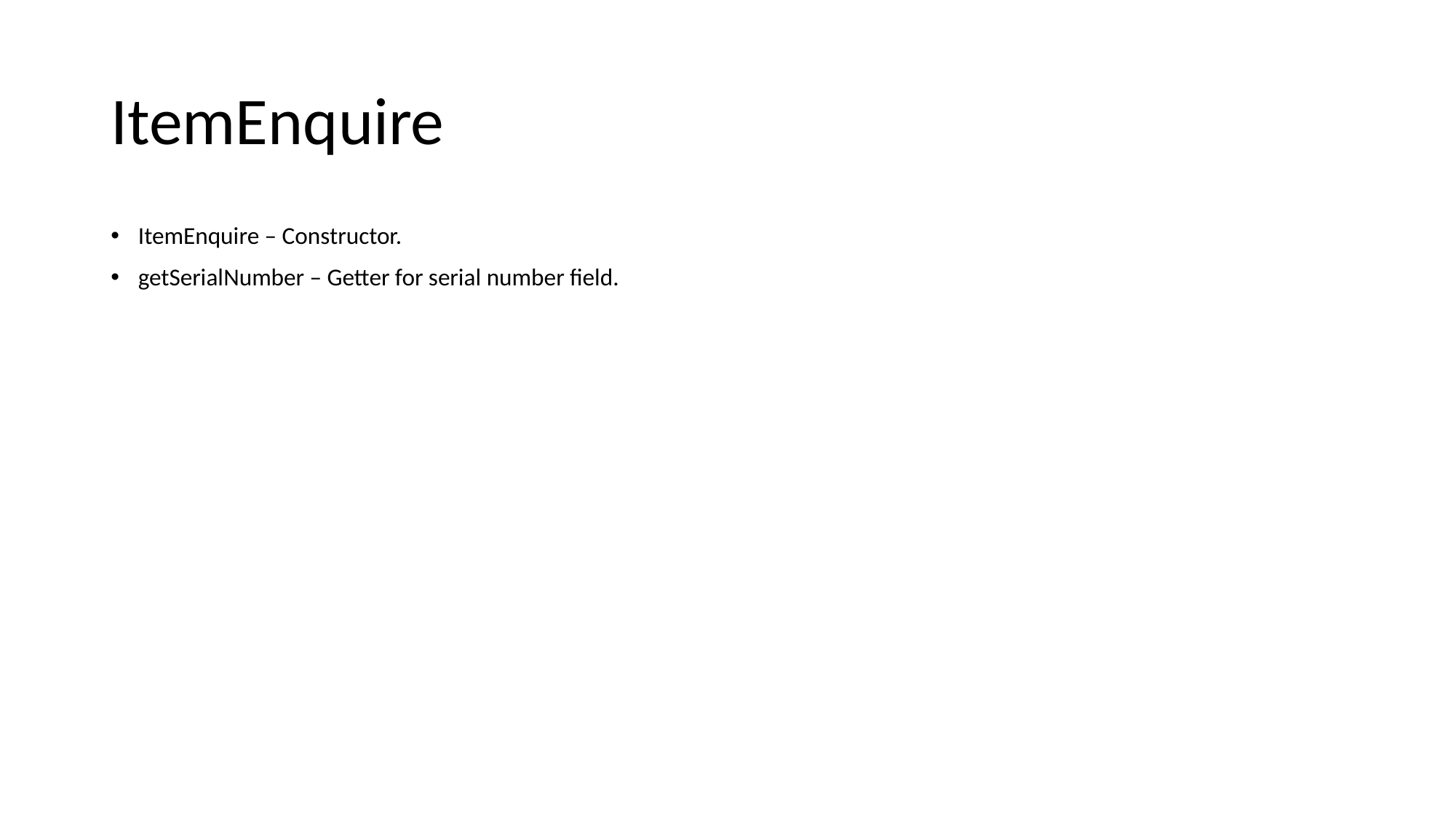

# ItemEnquire
ItemEnquire – Constructor.
getSerialNumber – Getter for serial number field.